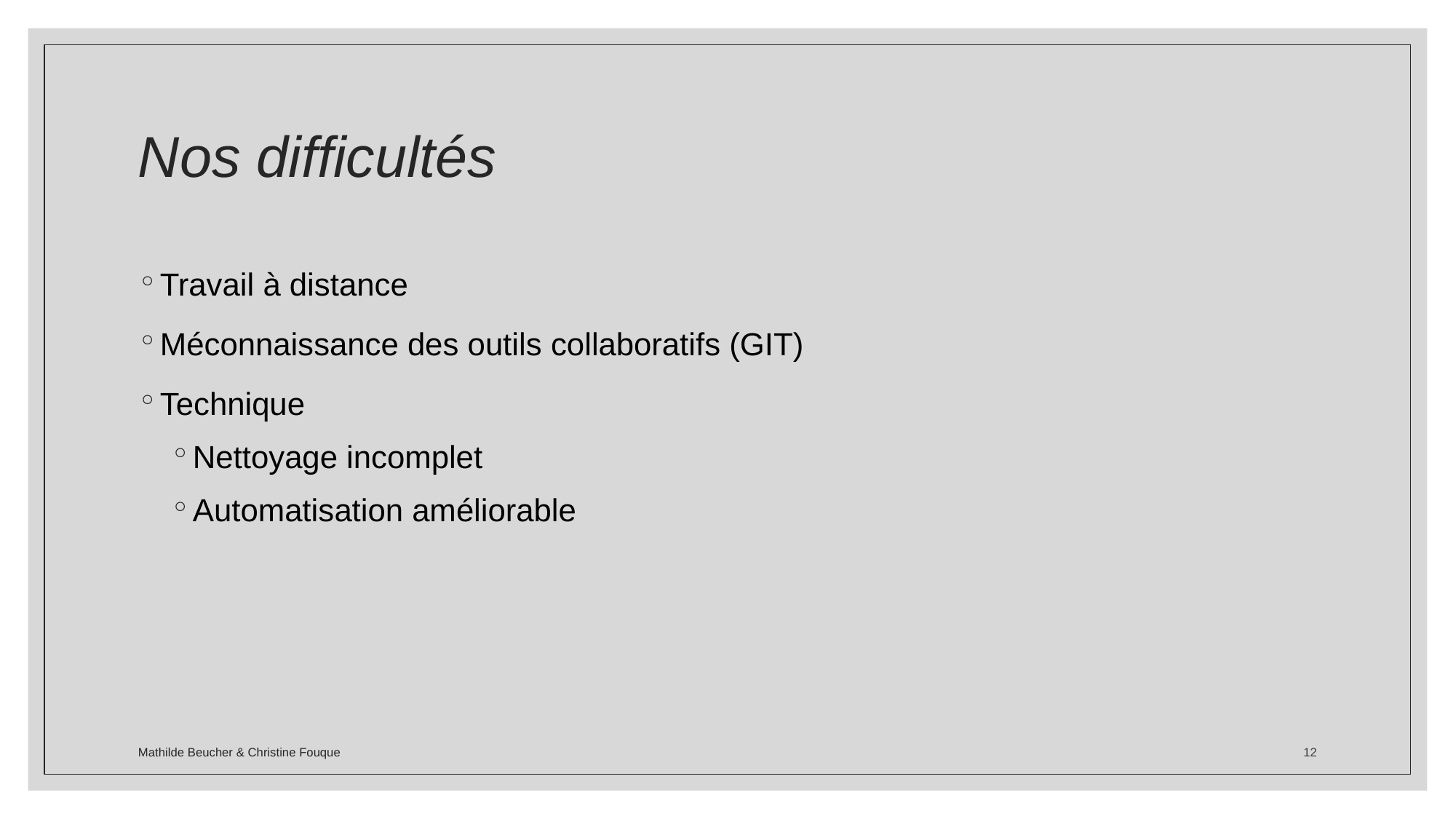

# Nos difficultés
Travail à distance
Méconnaissance des outils collaboratifs (GIT)
Technique
Nettoyage incomplet
Automatisation améliorable

Mathilde Beucher & Christine Fouque
12